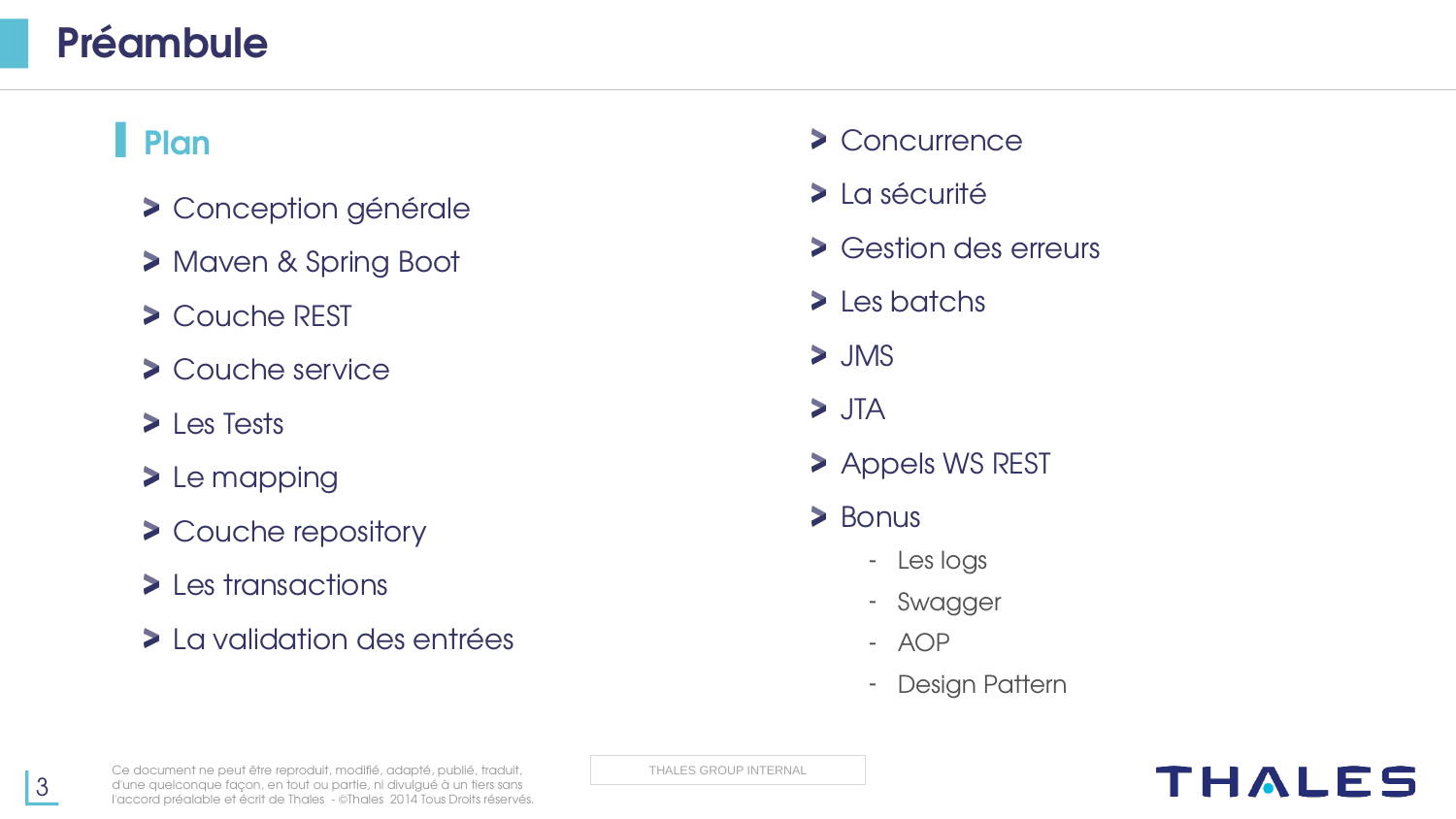

# Préambule
Plan
Conception générale
Maven & Spring Boot
Couche REST
Couche service
Les Tests
Le mapping
Couche repository
Les transactions
La validation des entrées

Concurrence
La sécurité
Gestion des erreurs
Les batchs
JMS
JTA
Appels WS REST
Bonus
Les logs
Swagger
AOP
Design Pattern